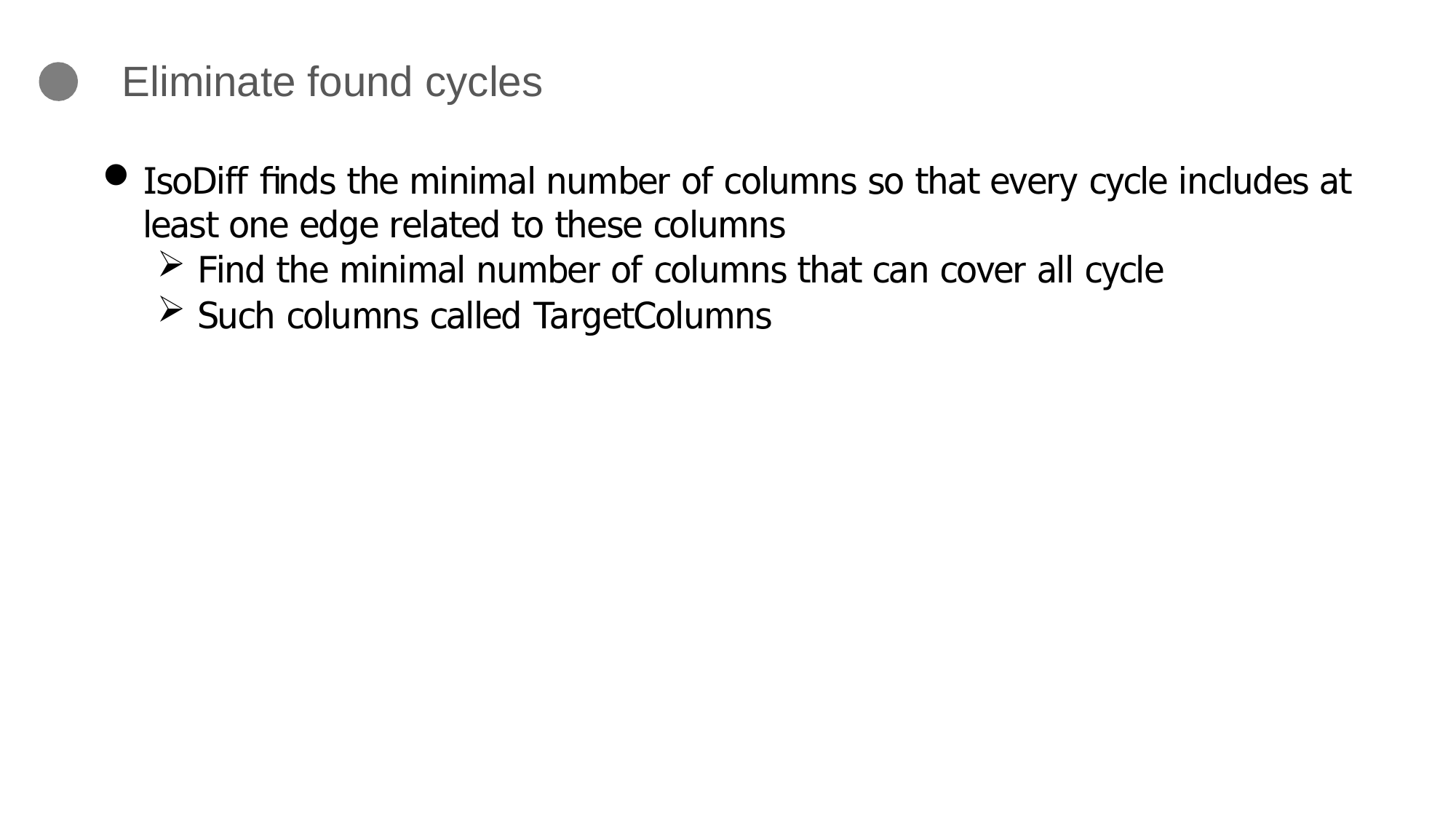

# Eliminate found cycles
IsoDiff finds the minimal number of columns so that every cycle includes at least one edge related to these columns
Find the minimal number of columns that can cover all cycle
Such columns called TargetColumns

24